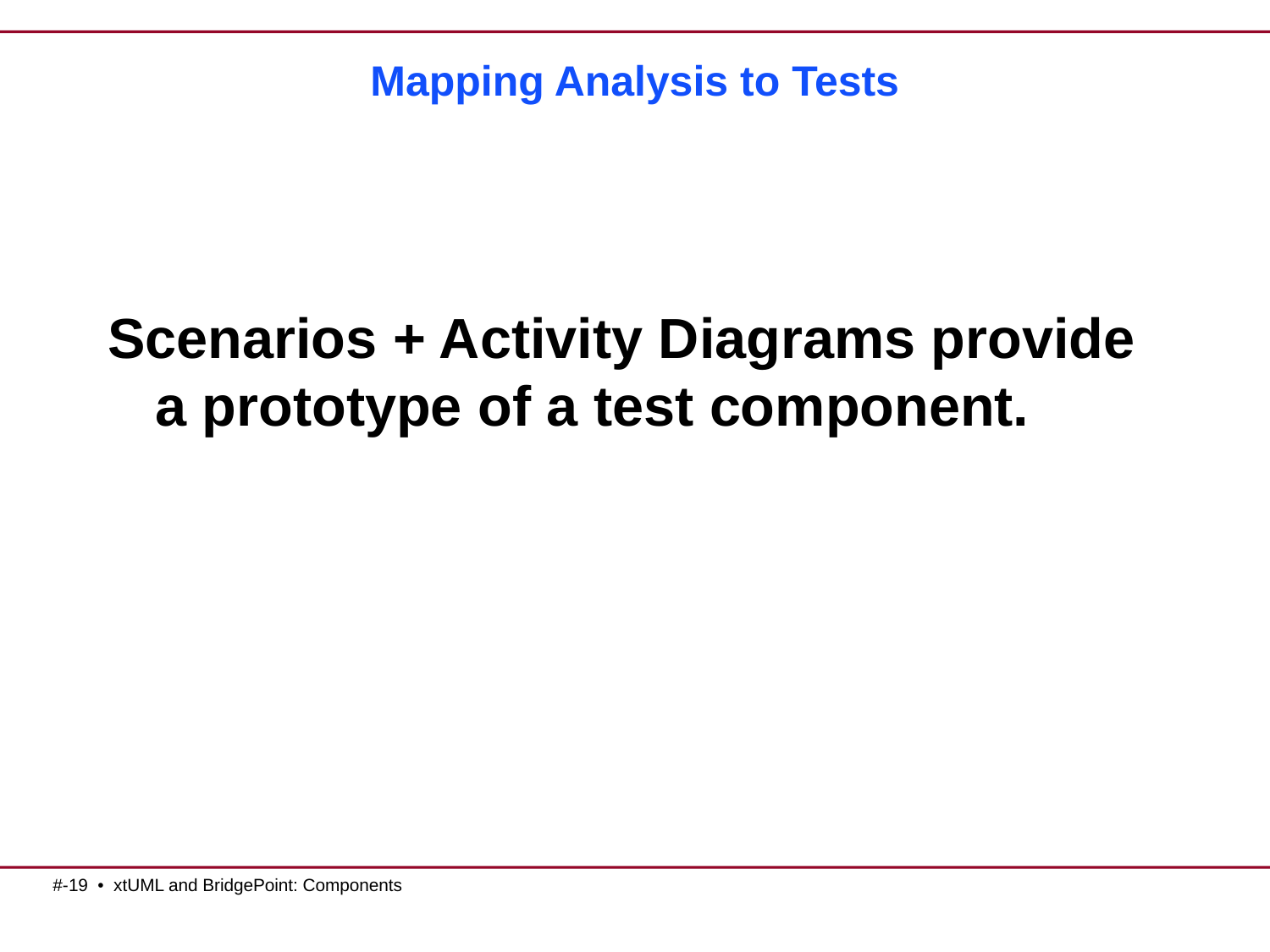

# Mapping Analysis to Tests
Scenarios + Activity Diagrams provide a prototype of a test component.